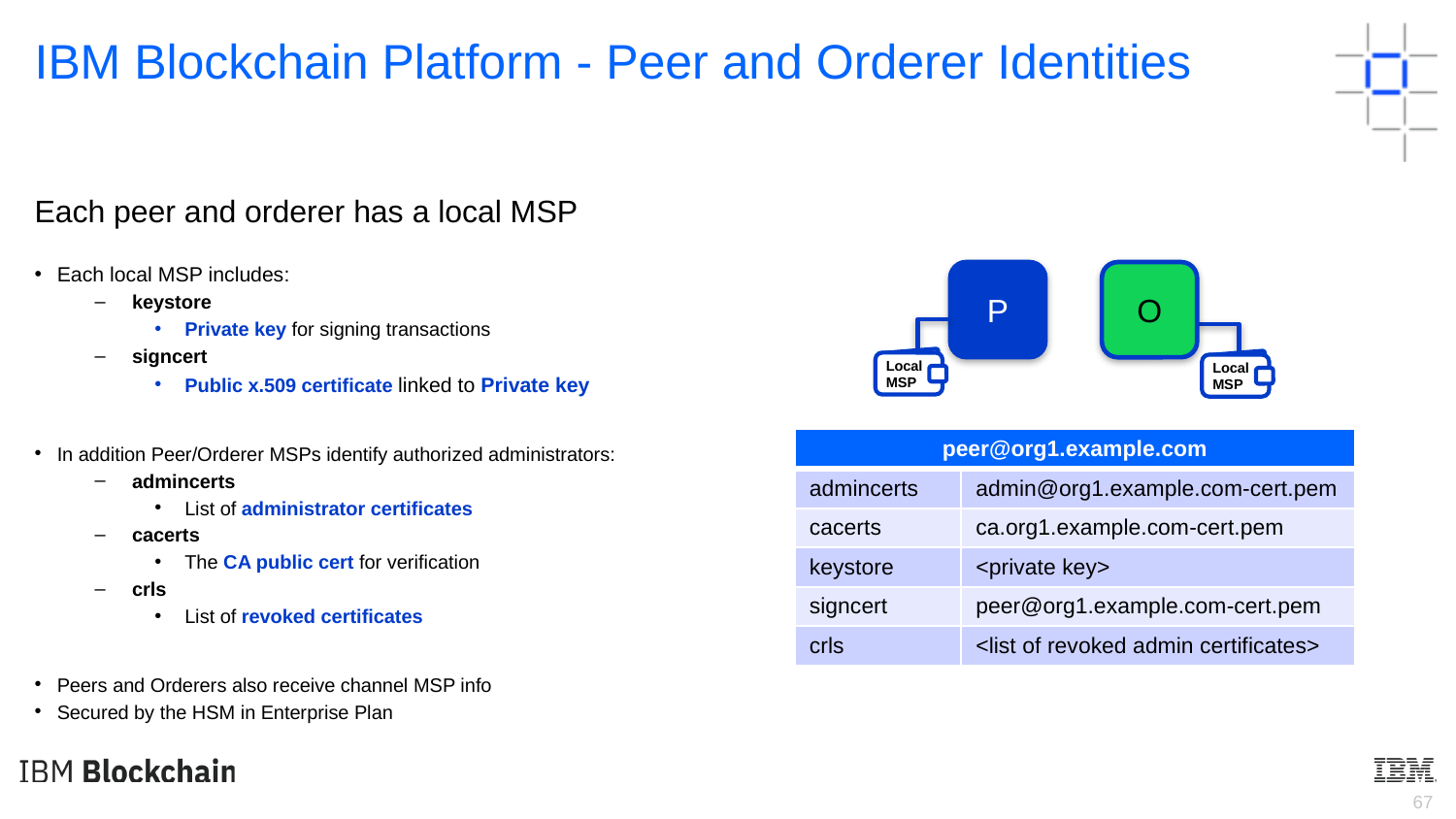

IBM Blockchain Platform - Peer and Orderer Identities
Each peer and orderer has a local MSP

Each local MSP includes:
keystore
Private key for signing transactions
signcert
Public x.509 certificate linked to Private key

In addition Peer/Orderer MSPs identify authorized administrators:
admincerts
List of administrator certificates
cacerts
The CA public cert for verification
crls
List of revoked certificates

Peers and Orderers also receive channel MSP info
Secured by the HSM in Enterprise Plan

P
O

Local
MSP

Local
MSP

| peer@org1.example.com |  |
| --- | --- |
| admincerts | admin@org1.example.com-cert.pem |
| cacerts | ca.org1.example.com-cert.pem |
| keystore | <private key> |
| signcert | peer@org1.example.com-cert.pem |
| crls | <list of revoked admin certificates> |